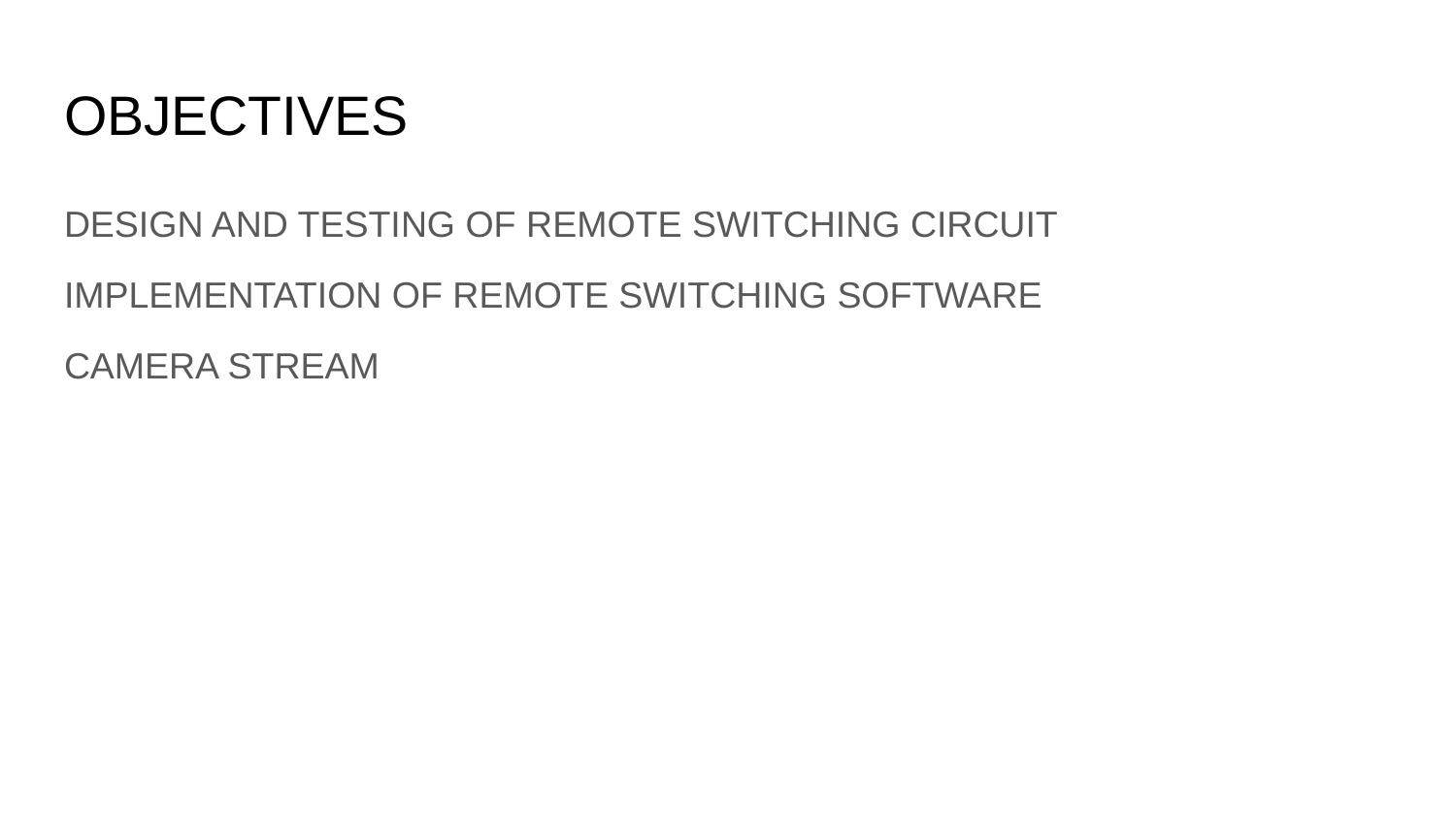

# OBJECTIVES
DESIGN AND TESTING OF REMOTE SWITCHING CIRCUIT
IMPLEMENTATION OF REMOTE SWITCHING SOFTWARE
CAMERA STREAM